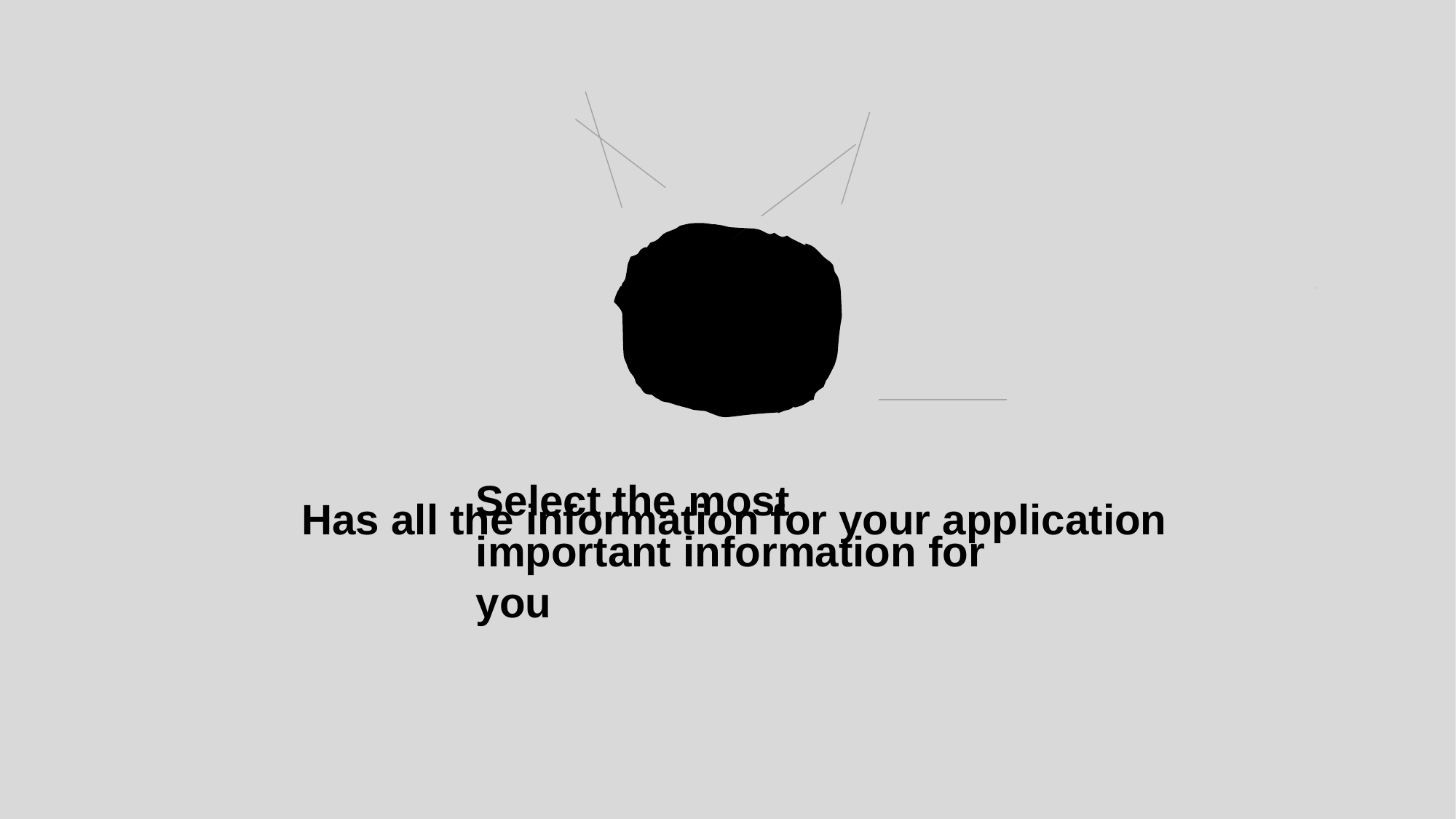

Select the most important information for you
Has all the information for your application